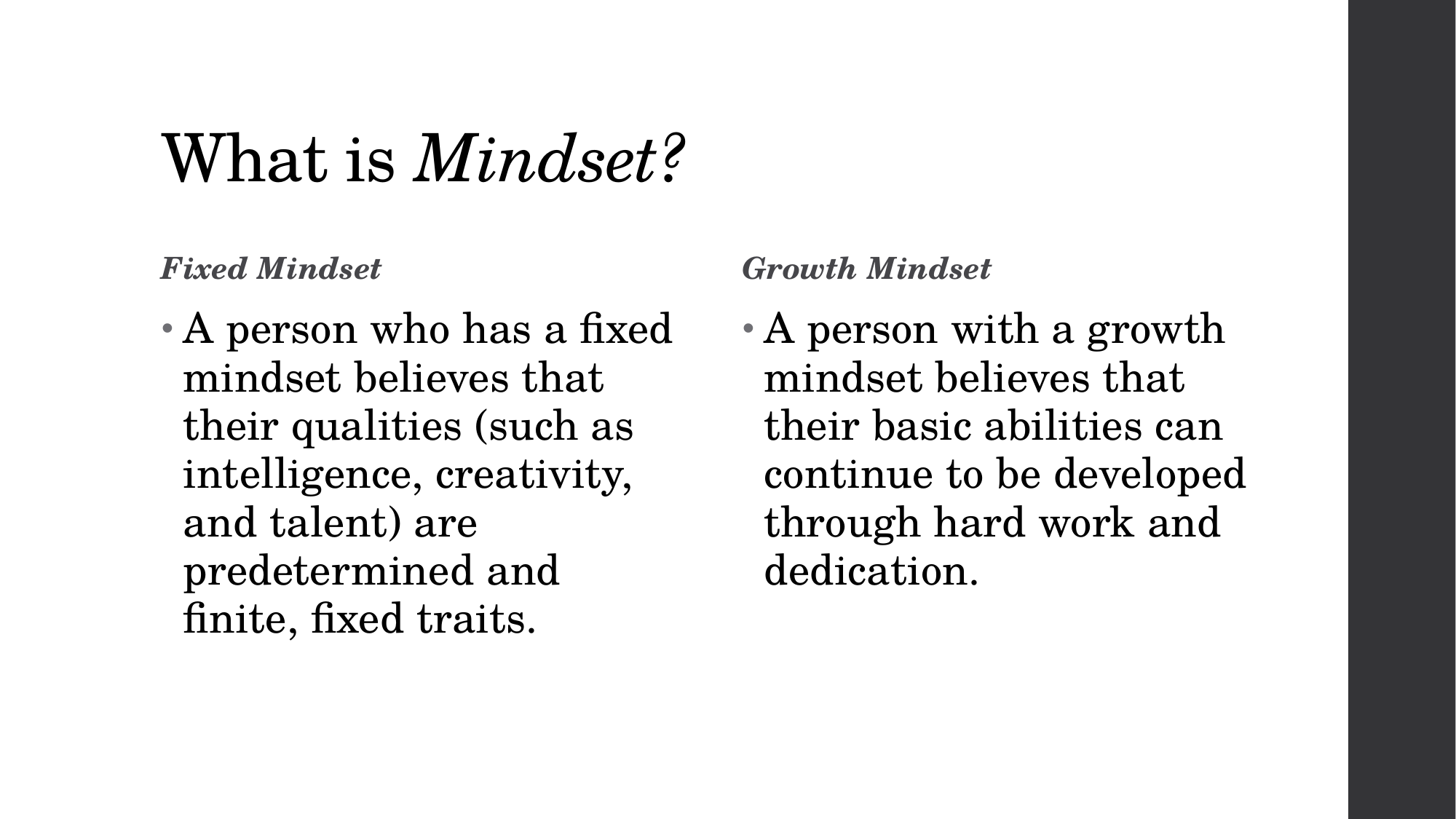

# What is Mindset?
Fixed Mindset
Growth Mindset
A person who has a fixed mindset believes that their qualities (such as intelligence, creativity, and talent) are predetermined and finite, fixed traits.
A person with a growth mindset believes that their basic abilities can continue to be developed through hard work and dedication.